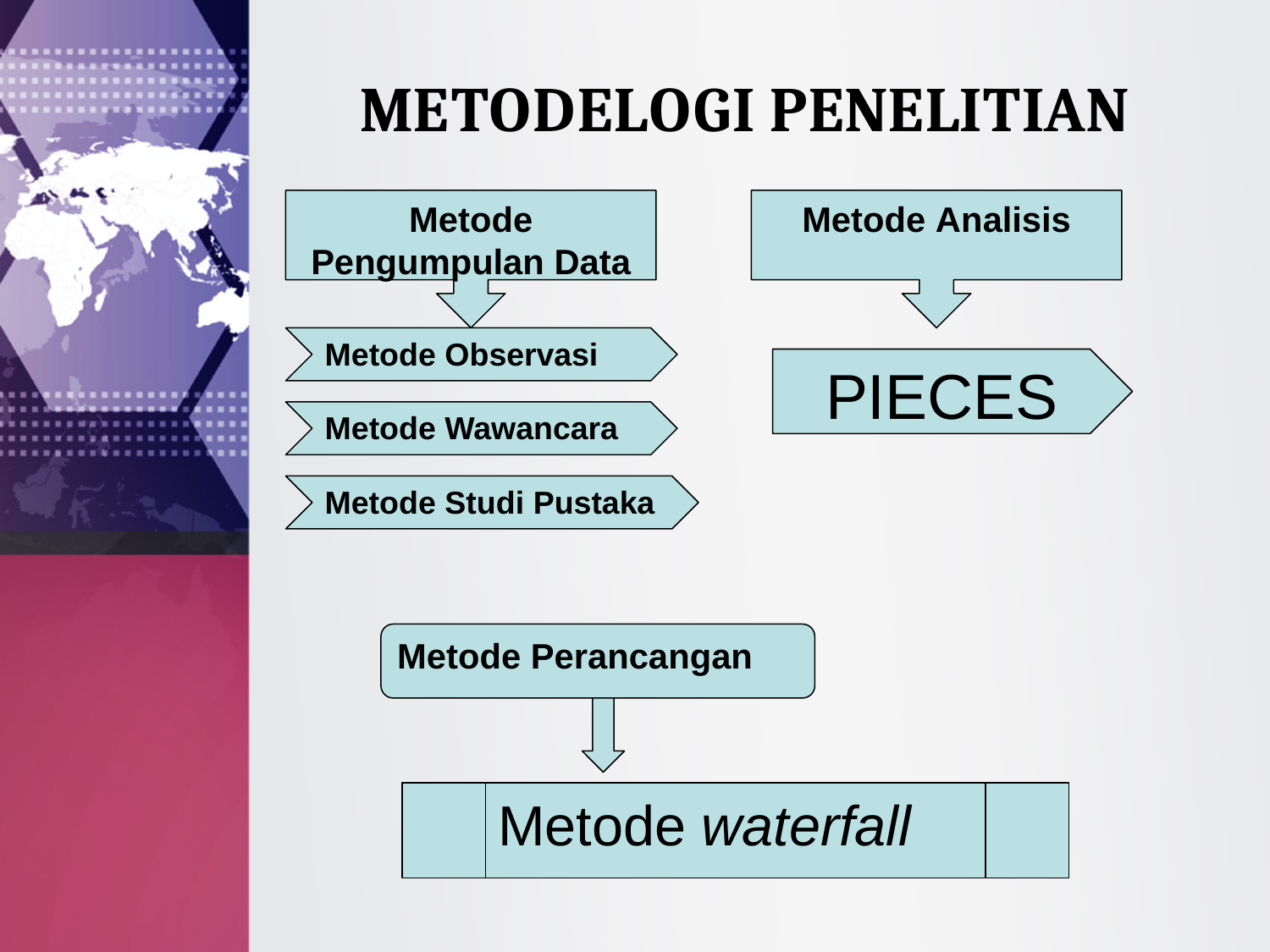

# METODELOGI PENELITIAN
Metode Pengumpulan Data

Metode Analisis

Metode Observasi

PIECES
Metode Wawancara

Metode Studi Pustaka

Metode Perancangan

Metode waterfall